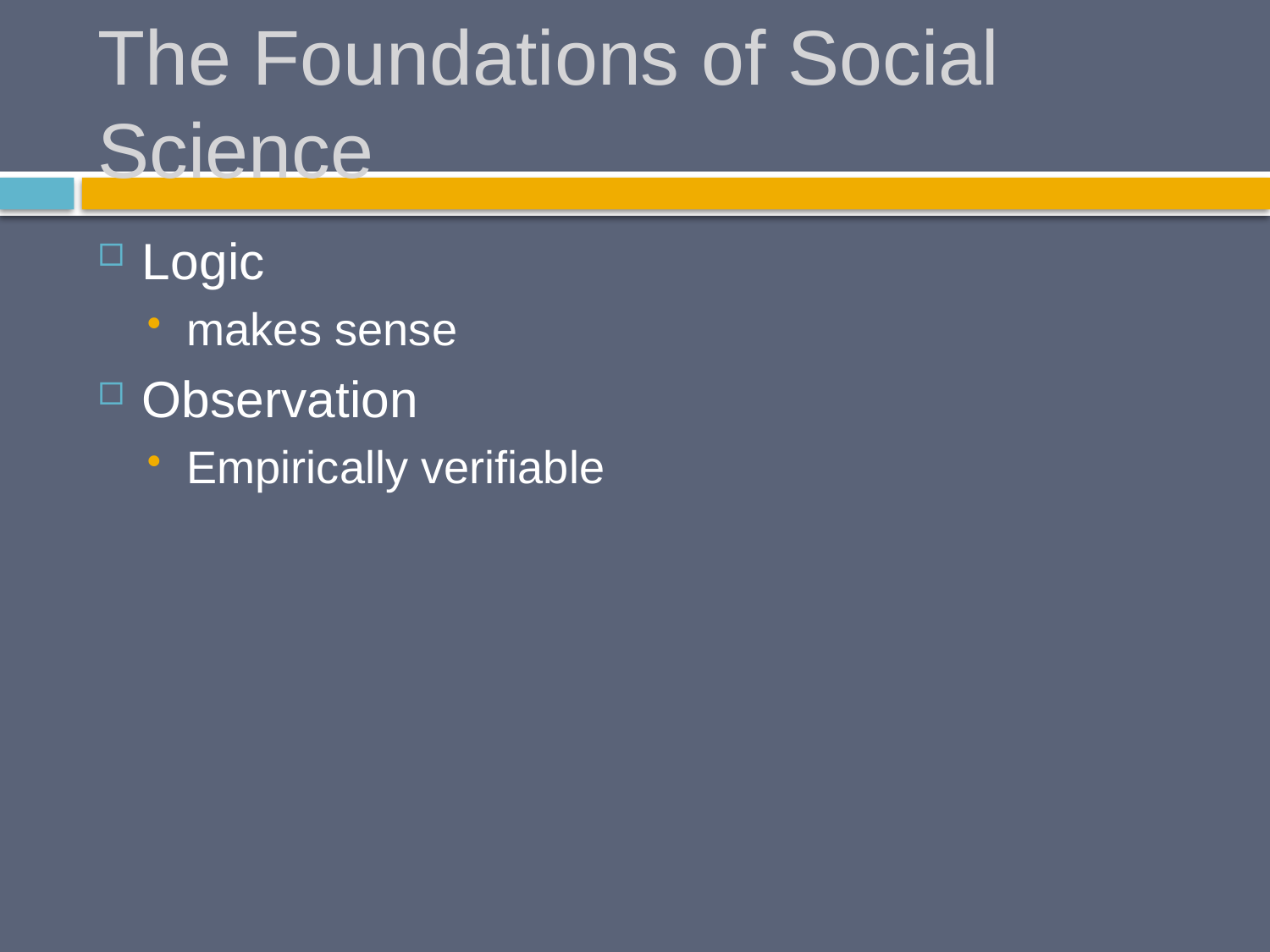

# The Foundations of Social Science
Logic
makes sense
Observation
Empirically verifiable